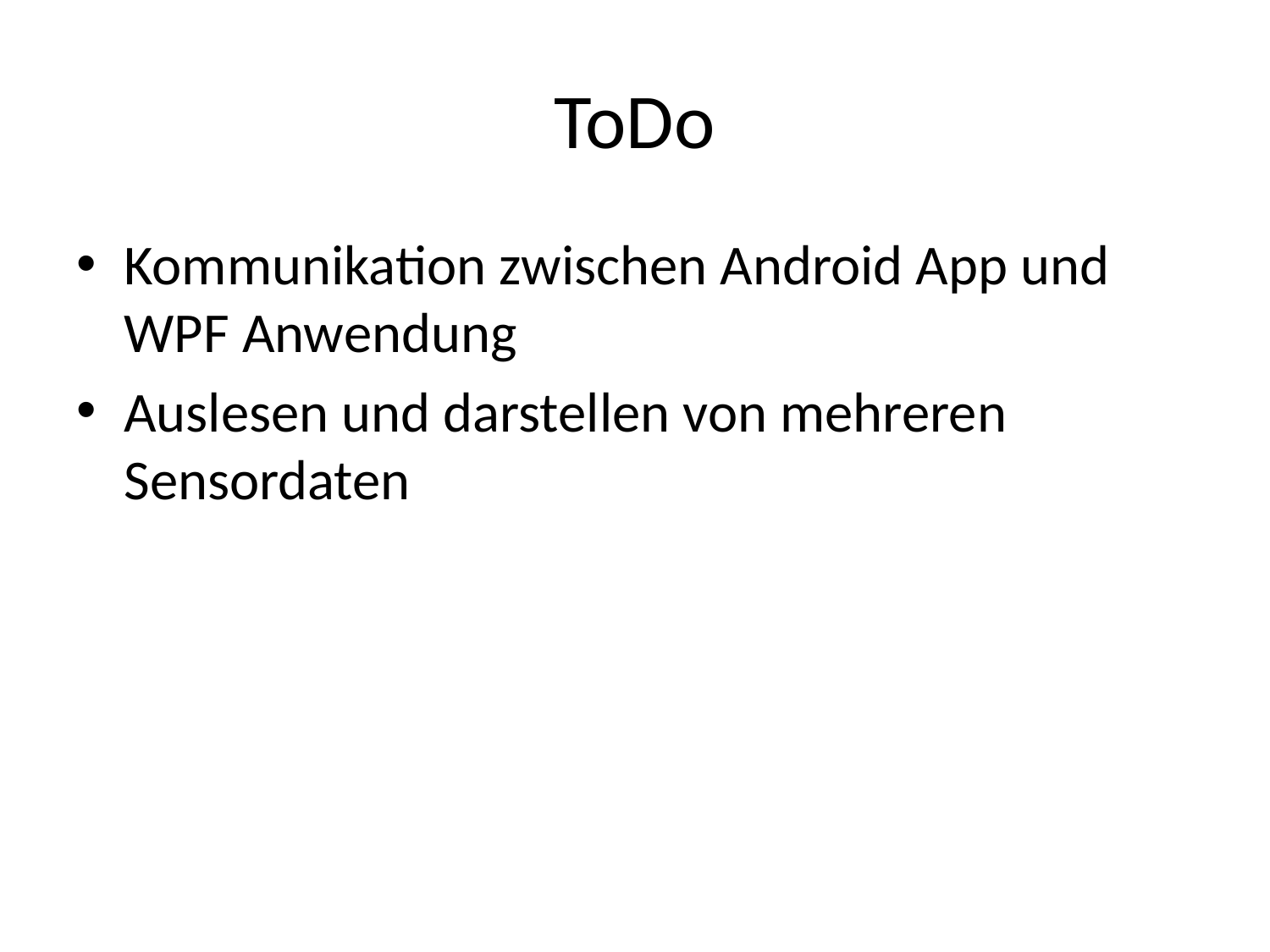

# ToDo
Kommunikation zwischen Android App und WPF Anwendung
Auslesen und darstellen von mehreren Sensordaten